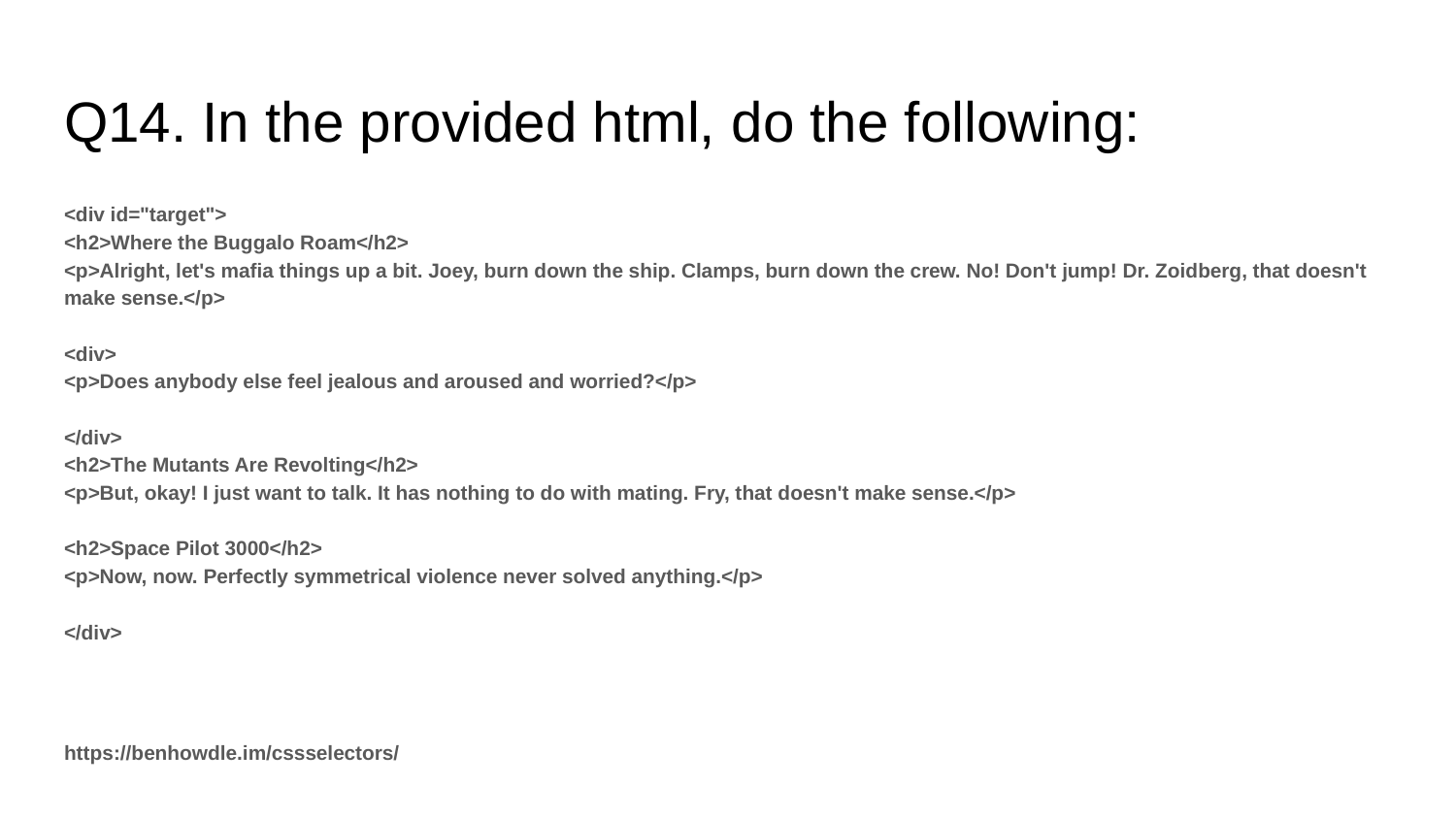

# Q14. In the provided html, do the following:
<div id="target">
<h2>Where the Buggalo Roam</h2>
<p>Alright, let's mafia things up a bit. Joey, burn down the ship. Clamps, burn down the crew. No! Don't jump! Dr. Zoidberg, that doesn't make sense.</p>
<div>
<p>Does anybody else feel jealous and aroused and worried?</p>
</div>
<h2>The Mutants Are Revolting</h2>
<p>But, okay! I just want to talk. It has nothing to do with mating. Fry, that doesn't make sense.</p>
<h2>Space Pilot 3000</h2>
<p>Now, now. Perfectly symmetrical violence never solved anything.</p>
</div>

https://benhowdle.im/cssselectors/